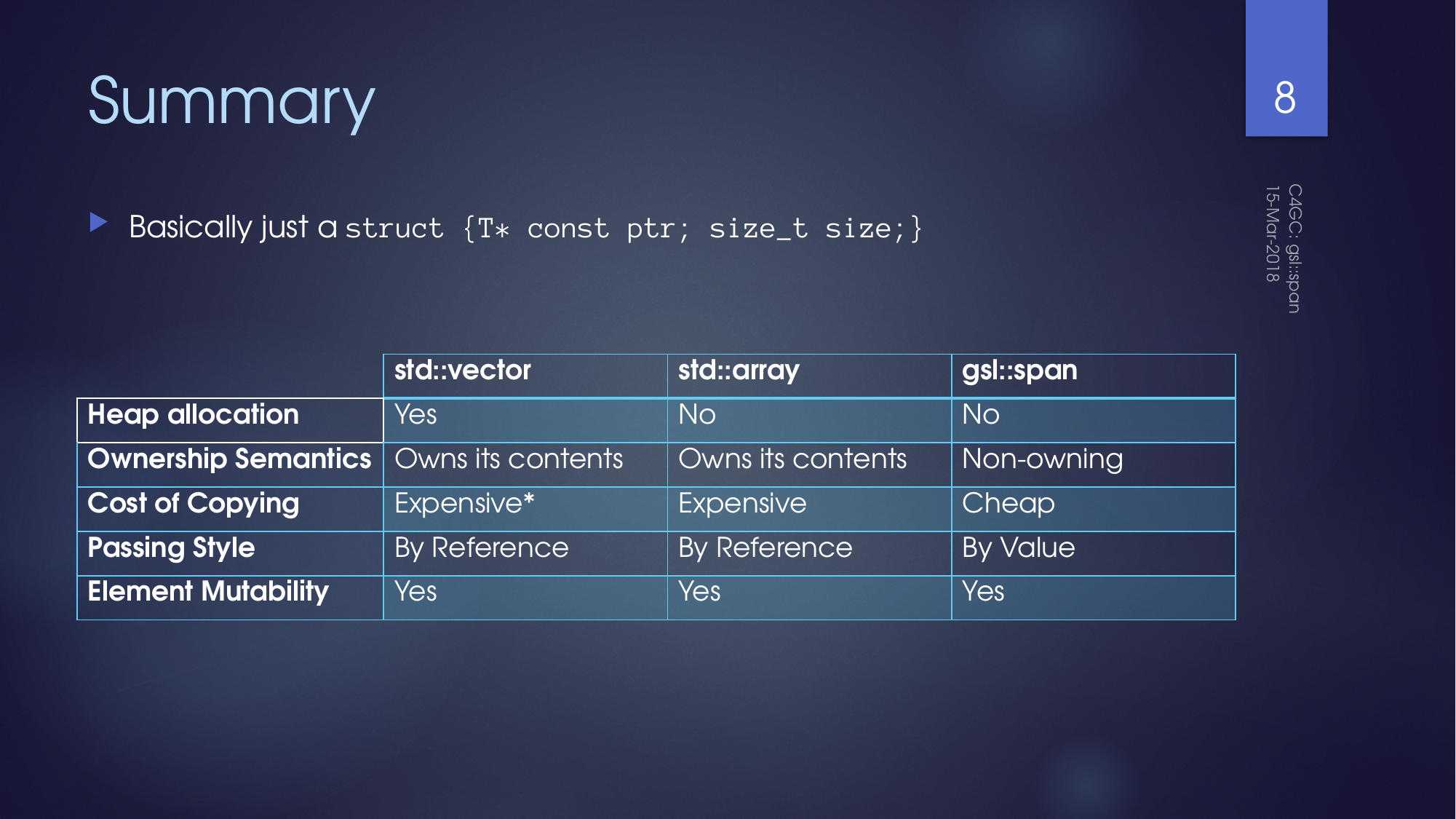

8
# Summary

Basically just a struct {T* const ptr; size_t size;}

15-Mar-2018
|  | std::vector | std::array | gsl::span |
| --- | --- | --- | --- |
| Heap allocation | Yes | No | No |
| Ownership Semantics | Owns its contents | Owns its contents | Non-owning |
| Cost of Copying | Expensive\* | Expensive | Cheap |
| Passing Style | By Reference | By Reference | By Value |
| Element Mutability | Yes | Yes | Yes |
C4GC: gsl::span